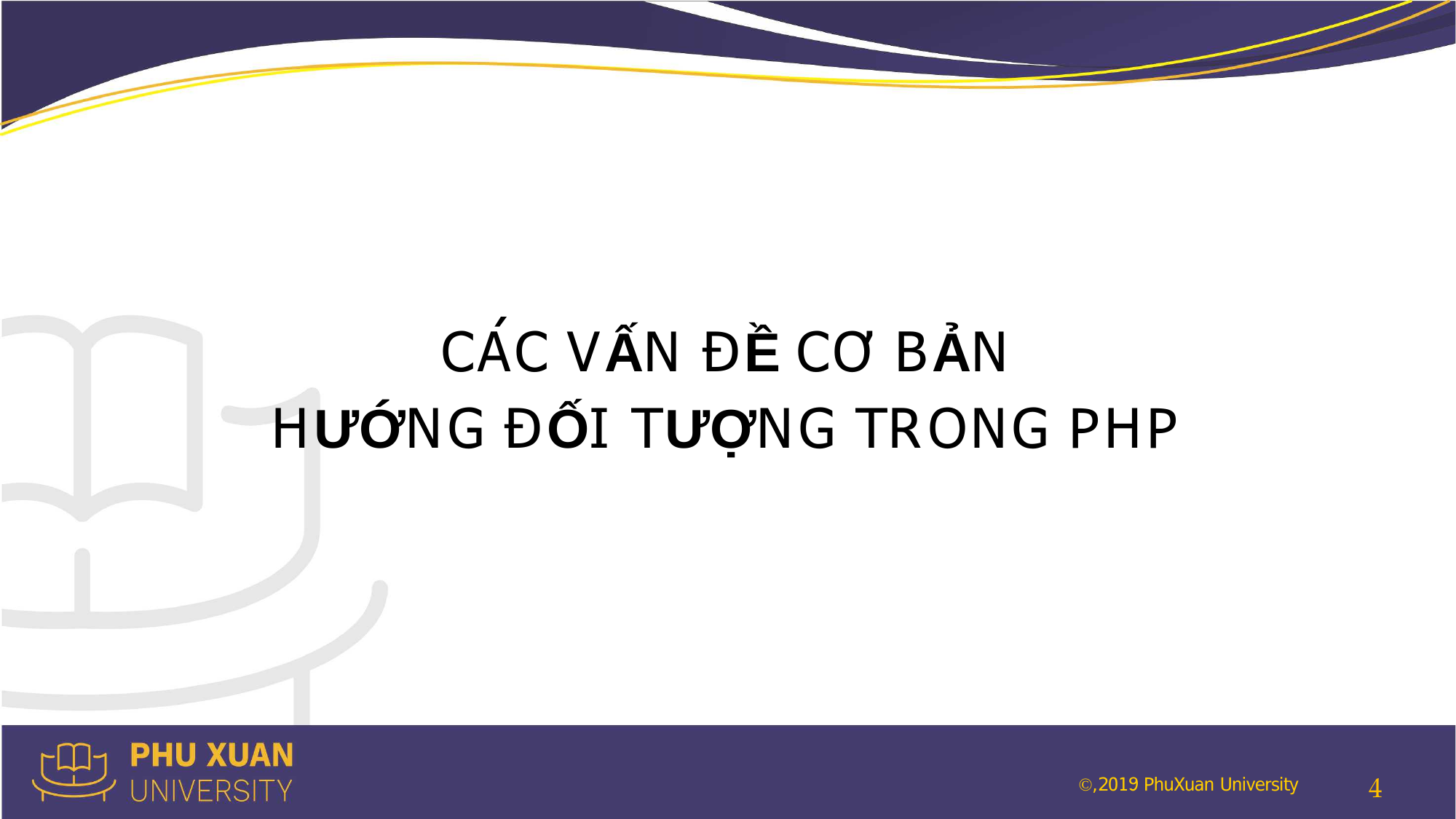

CÁC VẤN ĐỀ CƠ BẢN
HƯỚNG ĐỐI TƯỢNG TRONG PHP
4